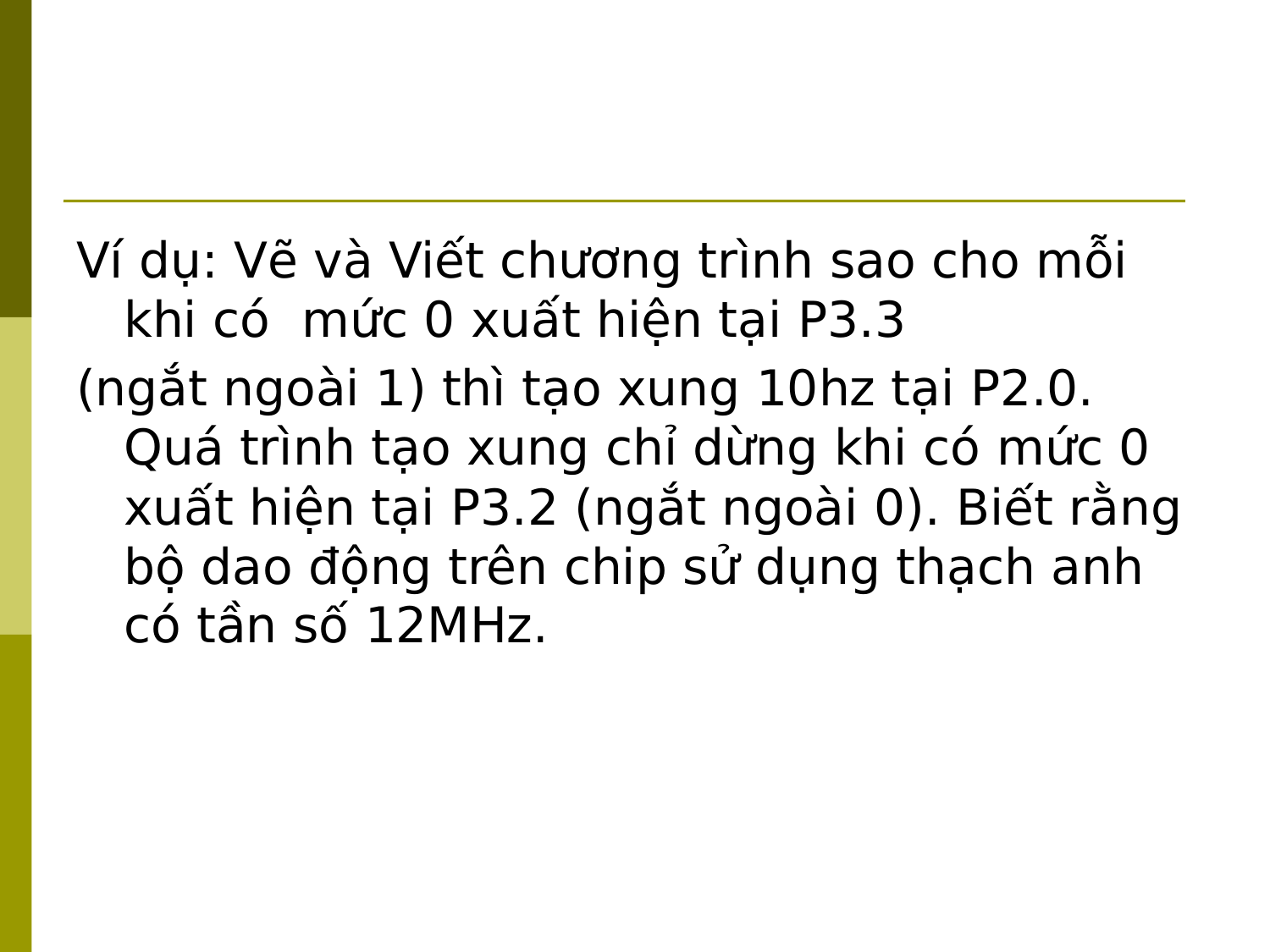

#
Ví dụ: Vẽ và Viết chương trình sao cho mỗi khi có  mức 0 xuất hiện tại P3.3
(ngắt ngoài 1) thì tạo xung 10hz tại P2.0. Quá trình tạo xung chỉ dừng khi có mức 0 xuất hiện tại P3.2 (ngắt ngoài 0). Biết rằng bộ dao động trên chip sử dụng thạch anh  có tần số 12MHz.